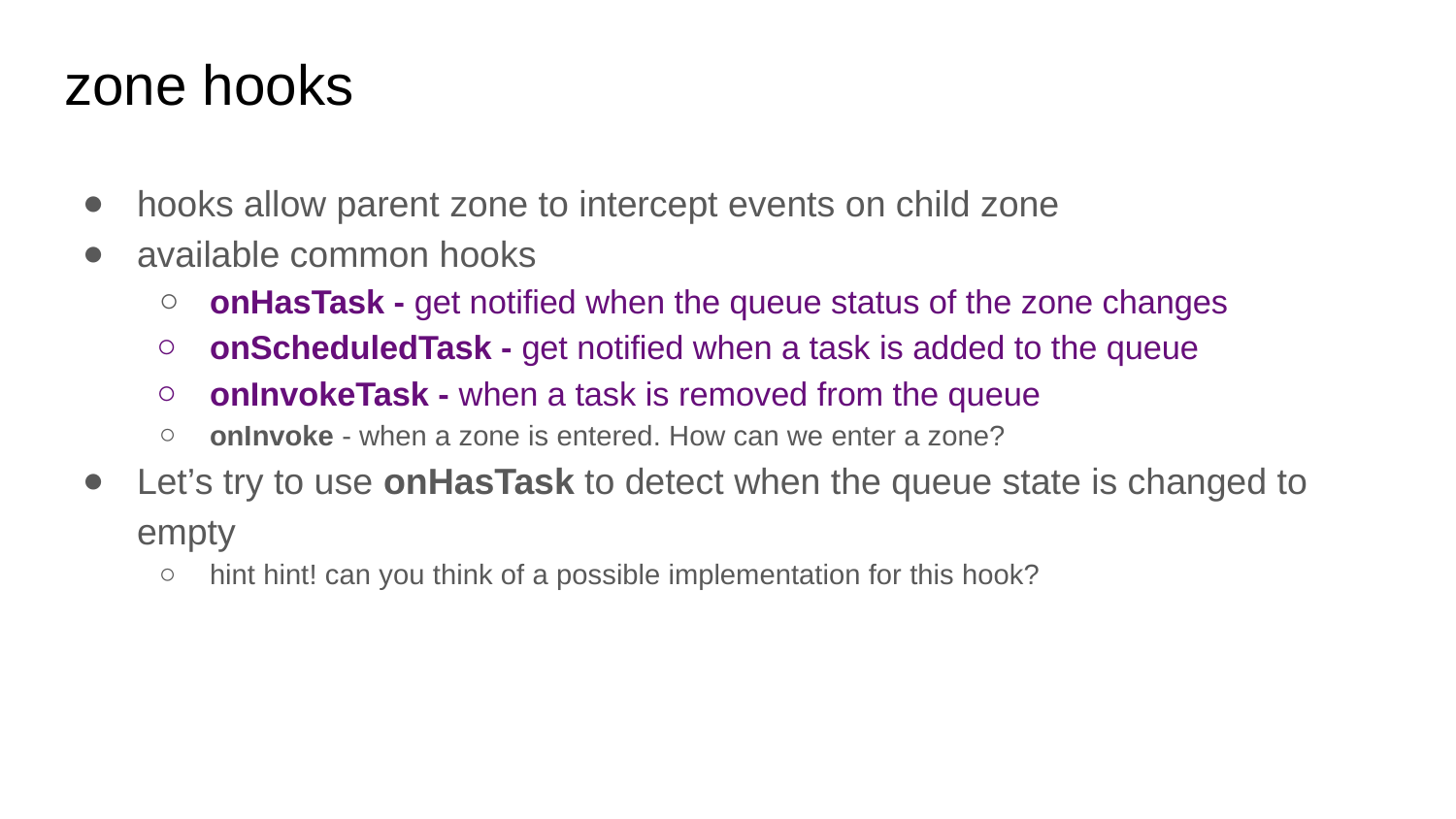

# zone hooks
hooks allow parent zone to intercept events on child zone
available common hooks
onHasTask - get notified when the queue status of the zone changes
onScheduledTask - get notified when a task is added to the queue
onInvokeTask - when a task is removed from the queue
onInvoke - when a zone is entered. How can we enter a zone?
Let’s try to use onHasTask to detect when the queue state is changed to empty
hint hint! can you think of a possible implementation for this hook?